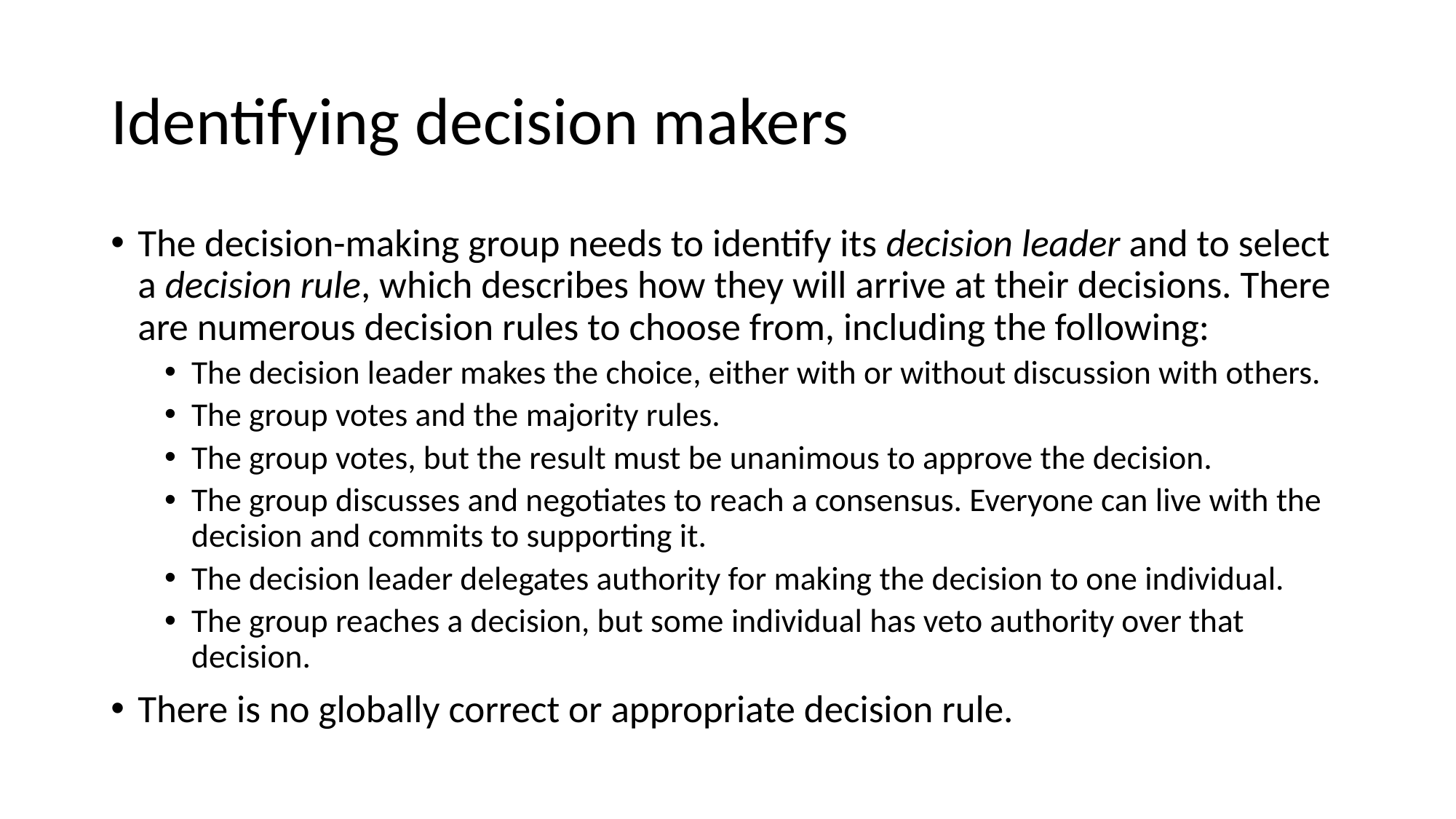

# Identifying decision makers
The decision-making group needs to identify its decision leader and to select a decision rule, which describes how they will arrive at their decisions. There are numerous decision rules to choose from, including the following:
The decision leader makes the choice, either with or without discussion with others.
The group votes and the majority rules.
The group votes, but the result must be unanimous to approve the decision.
The group discusses and negotiates to reach a consensus. Everyone can live with the decision and commits to supporting it.
The decision leader delegates authority for making the decision to one individual.
The group reaches a decision, but some individual has veto authority over that decision.
There is no globally correct or appropriate decision rule.